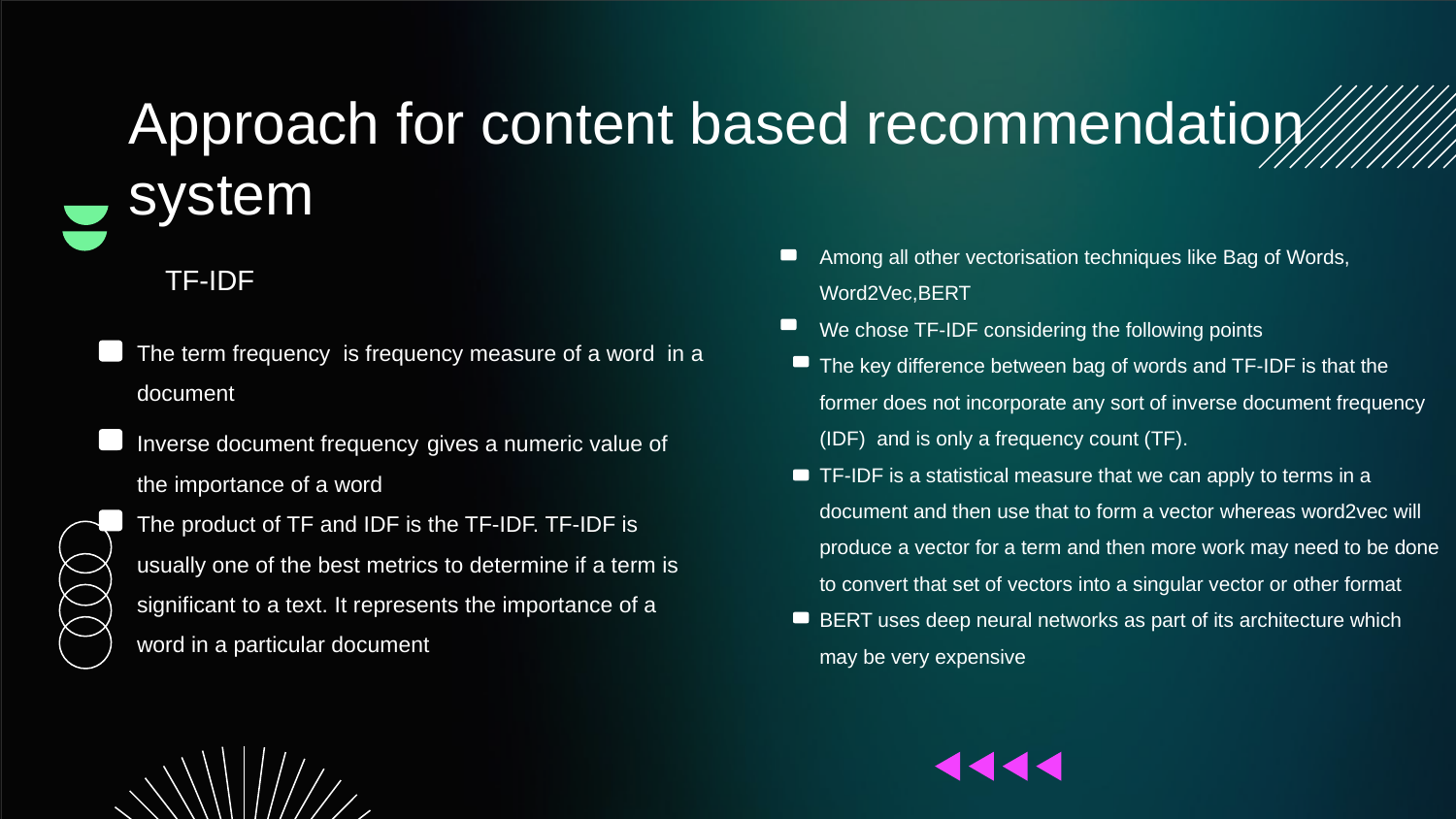

# Approach for content based recommendation system

Among all other vectorisation techniques like Bag of Words, Word2Vec,BERT
We chose TF-IDF considering the following points
The key difference between bag of words and TF-IDF is that the former does not incorporate any sort of inverse document frequency (IDF)  and is only a frequency count (TF).
TF-IDF is a statistical measure that we can apply to terms in a document and then use that to form a vector whereas word2vec will produce a vector for a term and then more work may need to be done to convert that set of vectors into a singular vector or other format
BERT uses deep neural networks as part of its architecture which may be very expensive

TF-IDF
The term frequency  is frequency measure of a word  in a document
Inverse document frequency gives a numeric value of the importance of a word
The product of TF and IDF is the TF-IDF. TF-IDF is usually one of the best metrics to determine if a term is significant to a text. It represents the importance of a word in a particular document